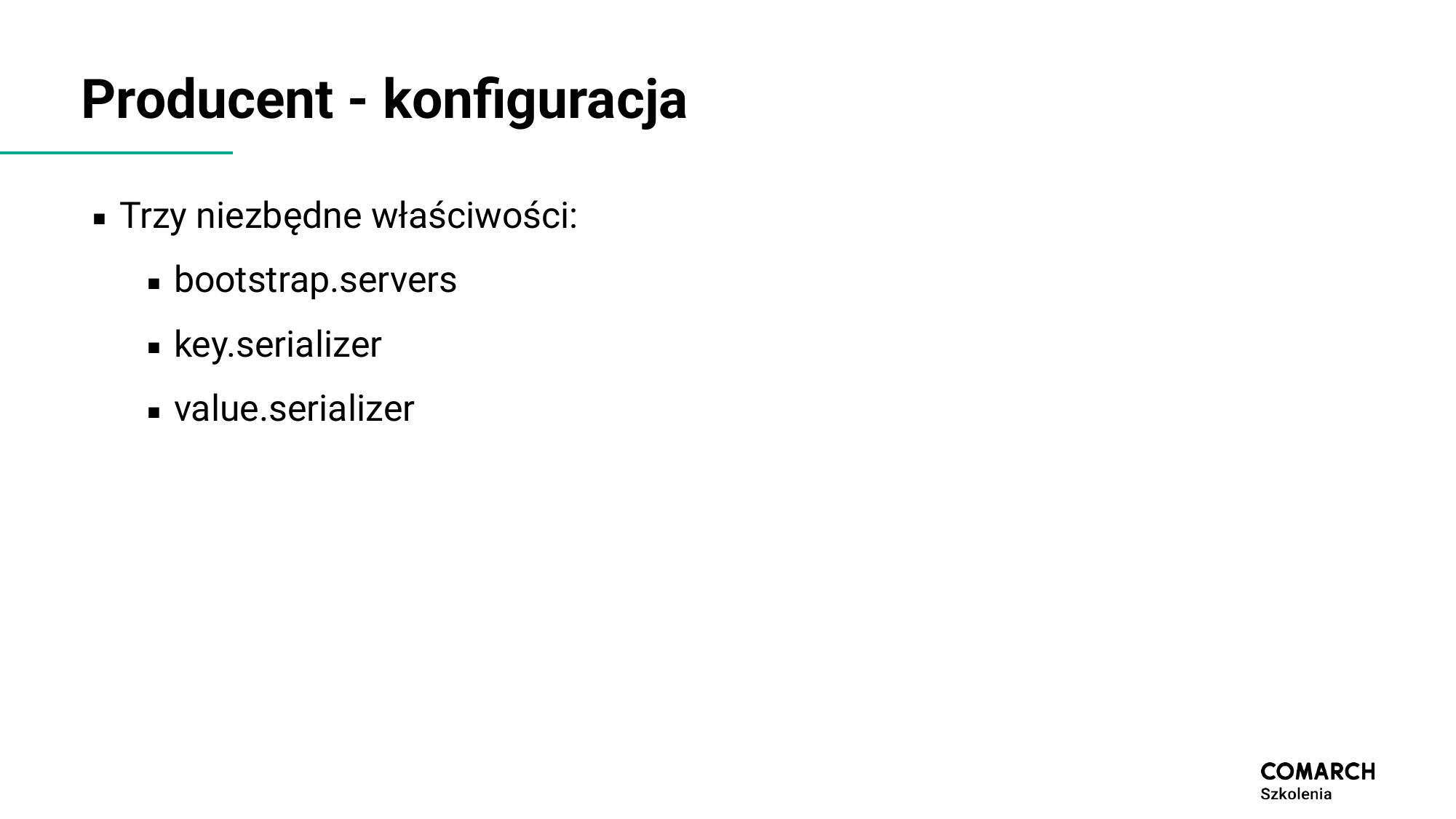

# Producent - konfiguracja
Trzy niezbędne właściwości:
bootstrap.servers
key.serializer
value.serializer